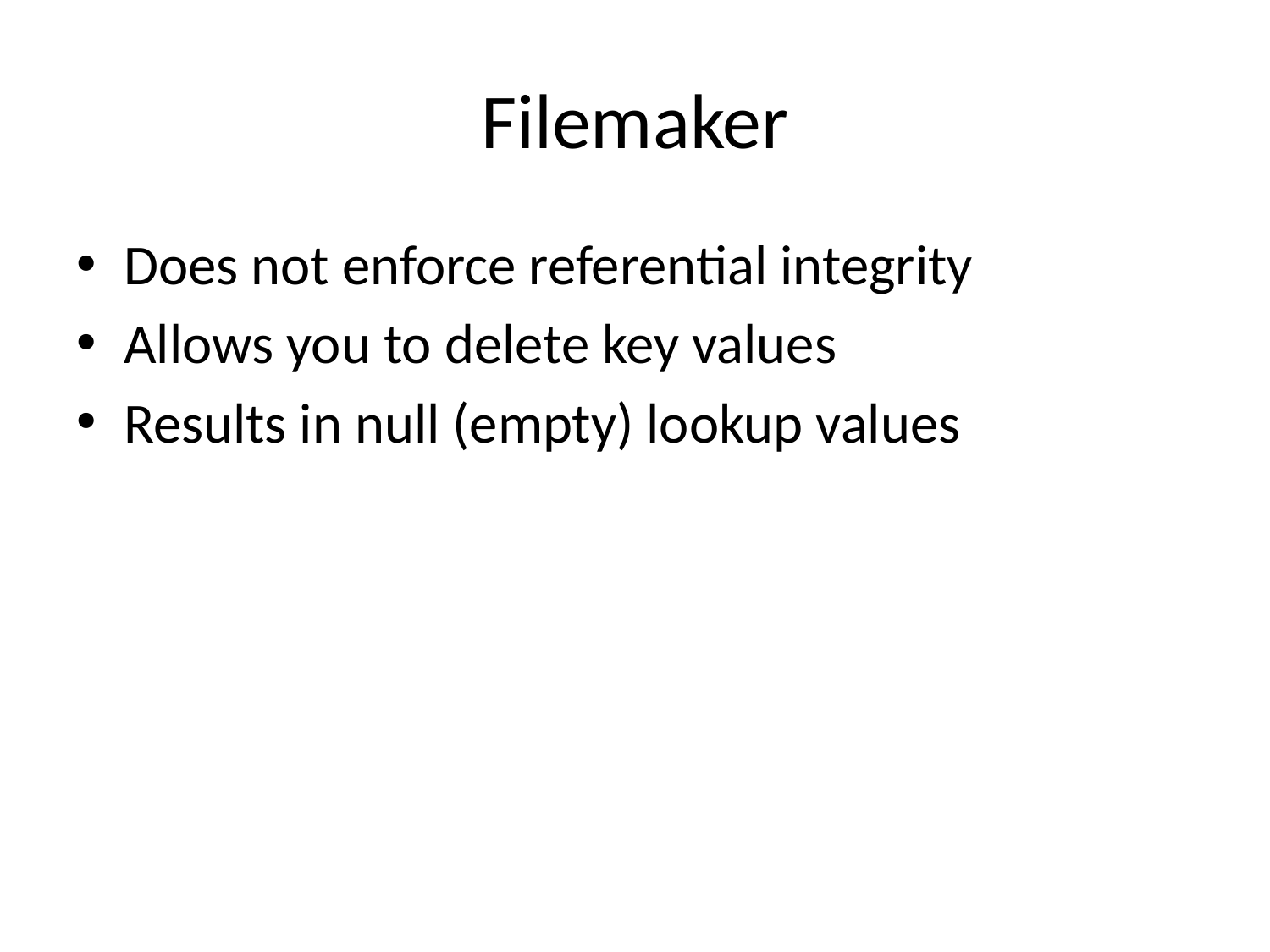

# Filemaker
Does not enforce referential integrity
Allows you to delete key values
Results in null (empty) lookup values